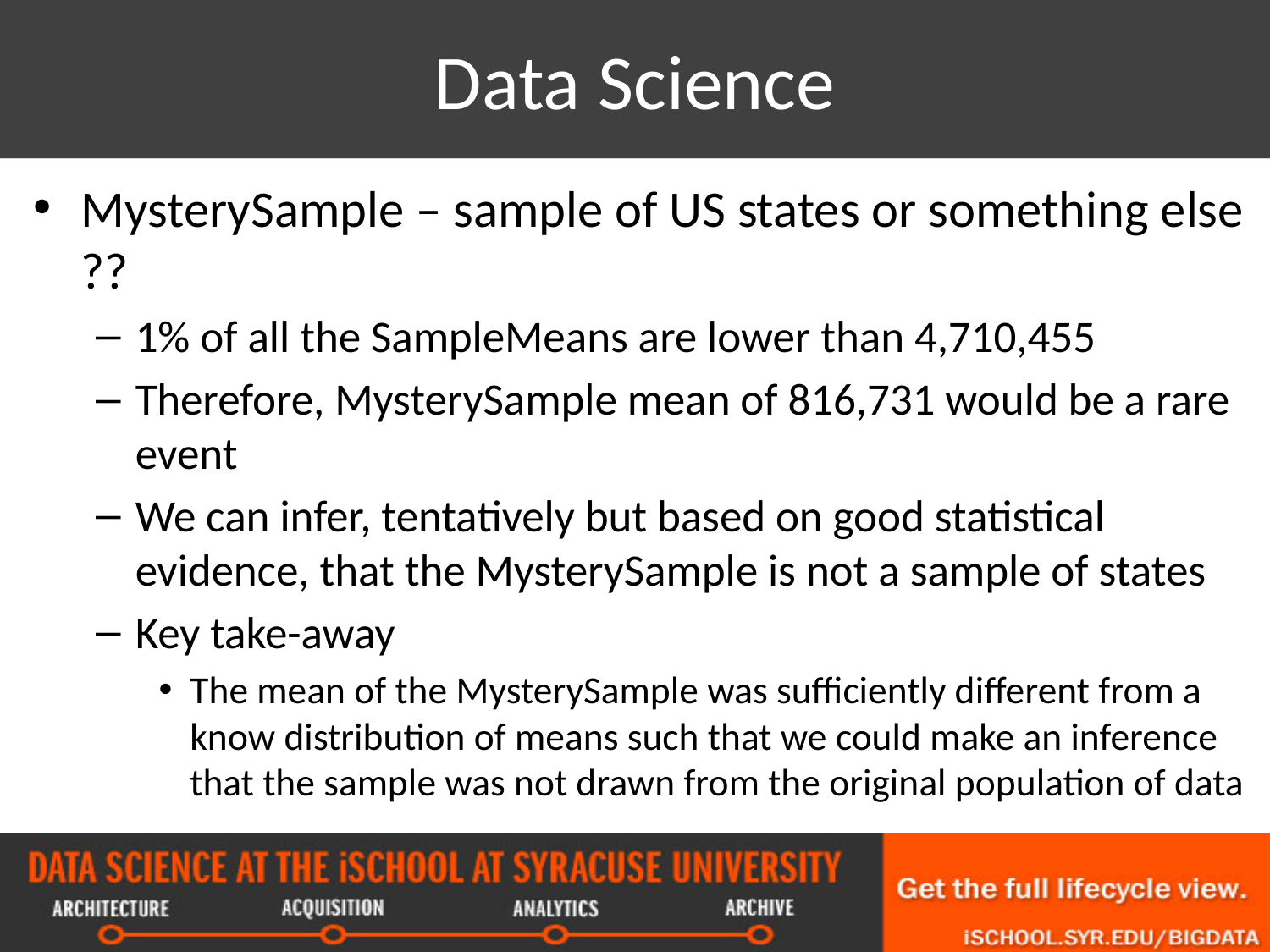

# Data Science
MysterySample – sample of US states or something else ??
1% of all the SampleMeans are lower than 4,710,455
Therefore, MysterySample mean of 816,731 would be a rare event
We can infer, tentatively but based on good statistical evidence, that the MysterySample is not a sample of states
Key take-away
The mean of the MysterySample was sufficiently different from a know distribution of means such that we could make an inference that the sample was not drawn from the original population of data